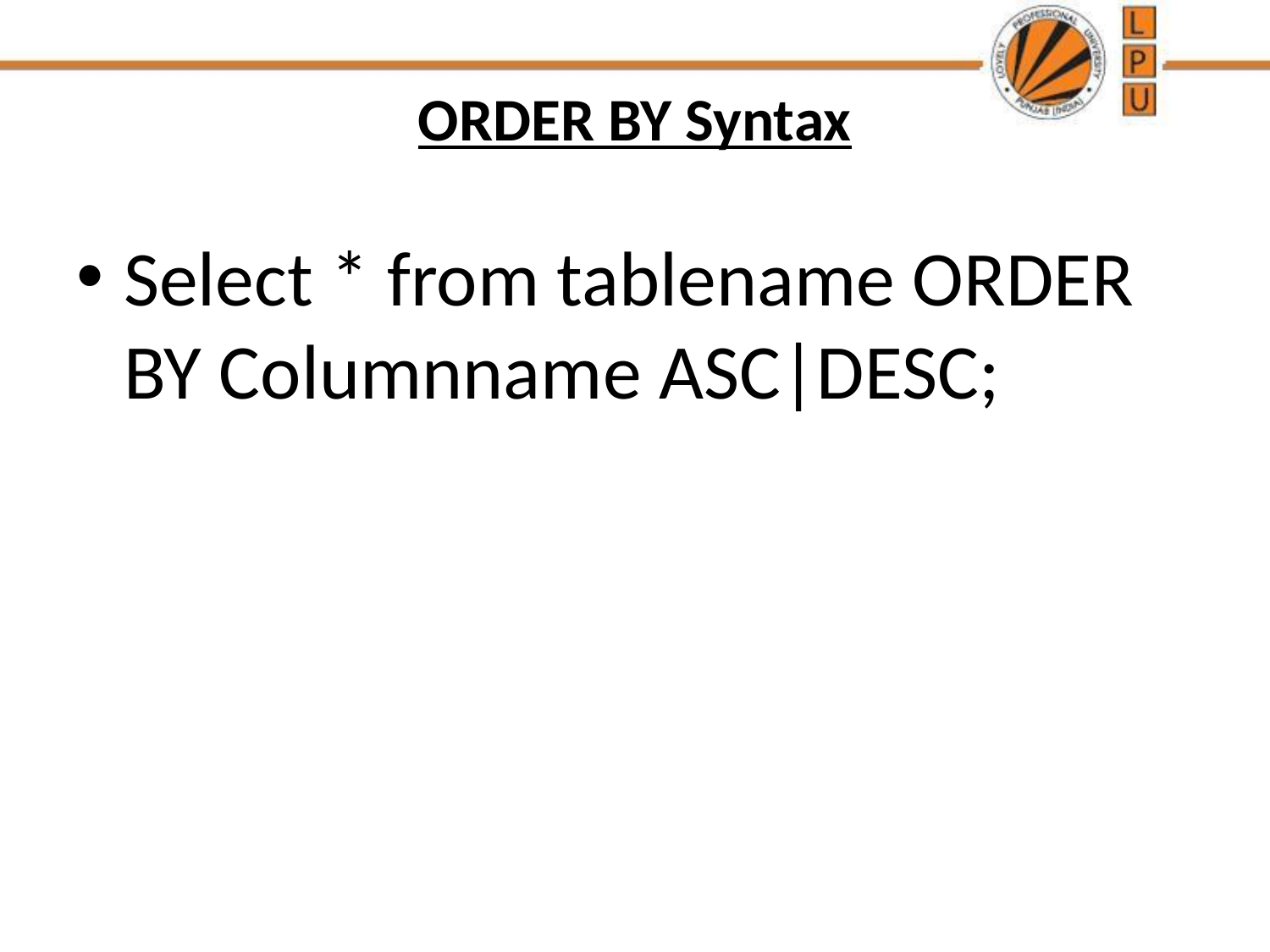

# ORDER BY Syntax
Select * from tablename ORDER BY Columnname ASC|DESC;